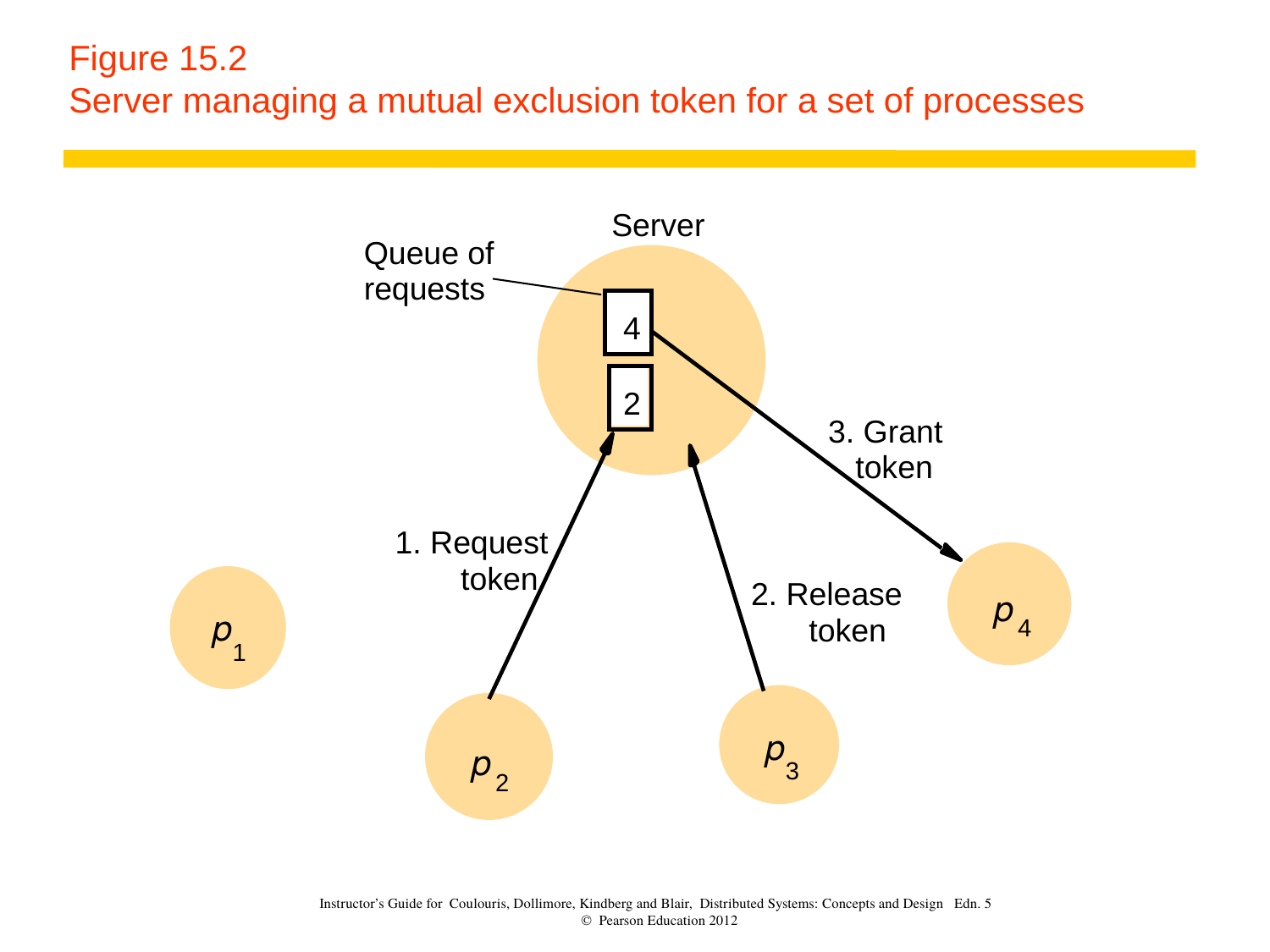

# Figure 15.2 Server managing a mutual exclusion token for a set of processes

Server
Queue of

requests

4

2
3. Grant

token

1. Request

token

2. Release
p
p
token
4
1

p
p
3
2
Instructor’s Guide for  Coulouris, Dollimore, Kindberg and Blair,  Distributed Systems: Concepts and Design   Edn. 5
©  Pearson Education 2012